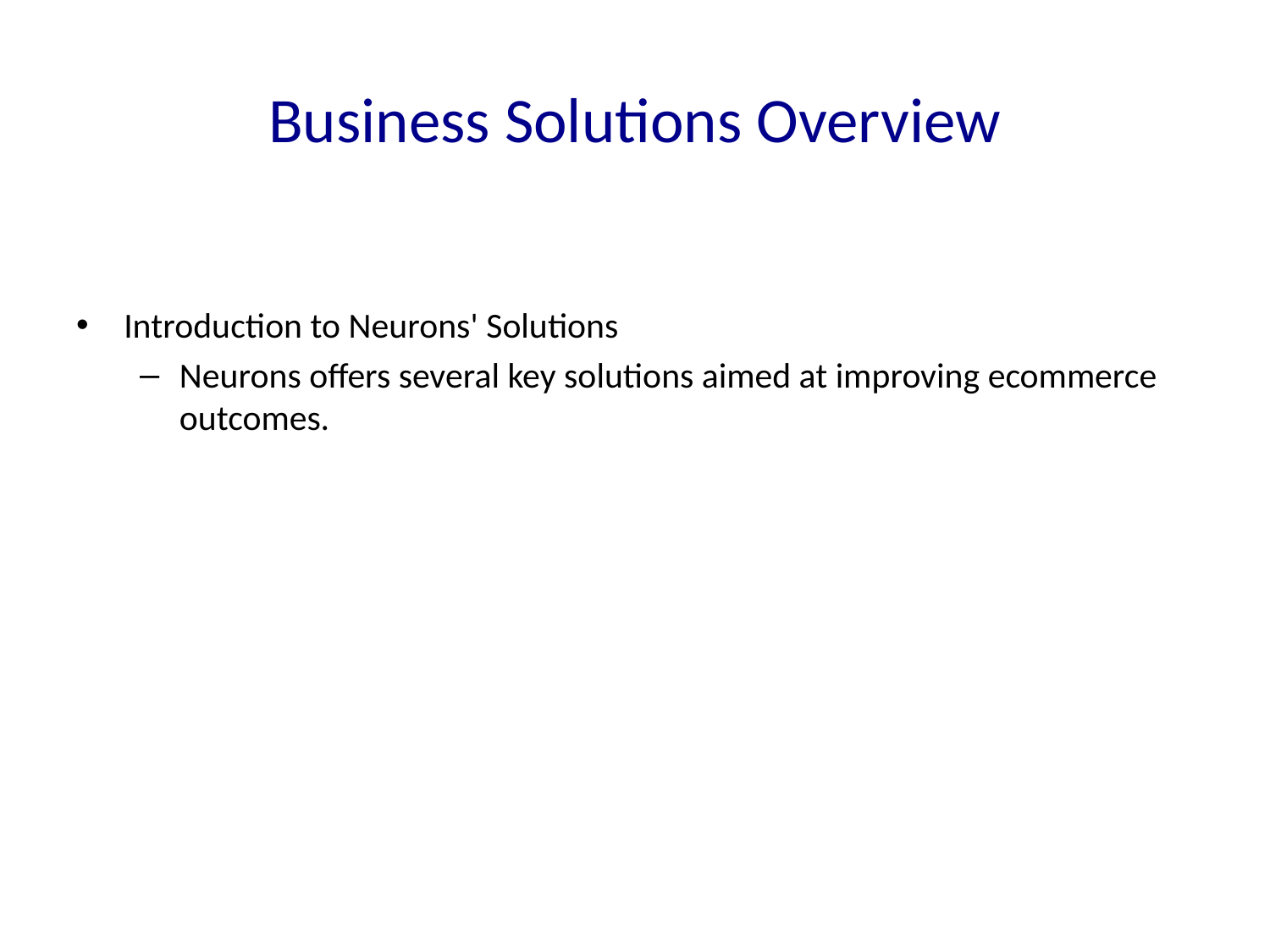

# Business Solutions Overview

Introduction to Neurons' Solutions
Neurons offers several key solutions aimed at improving ecommerce outcomes.